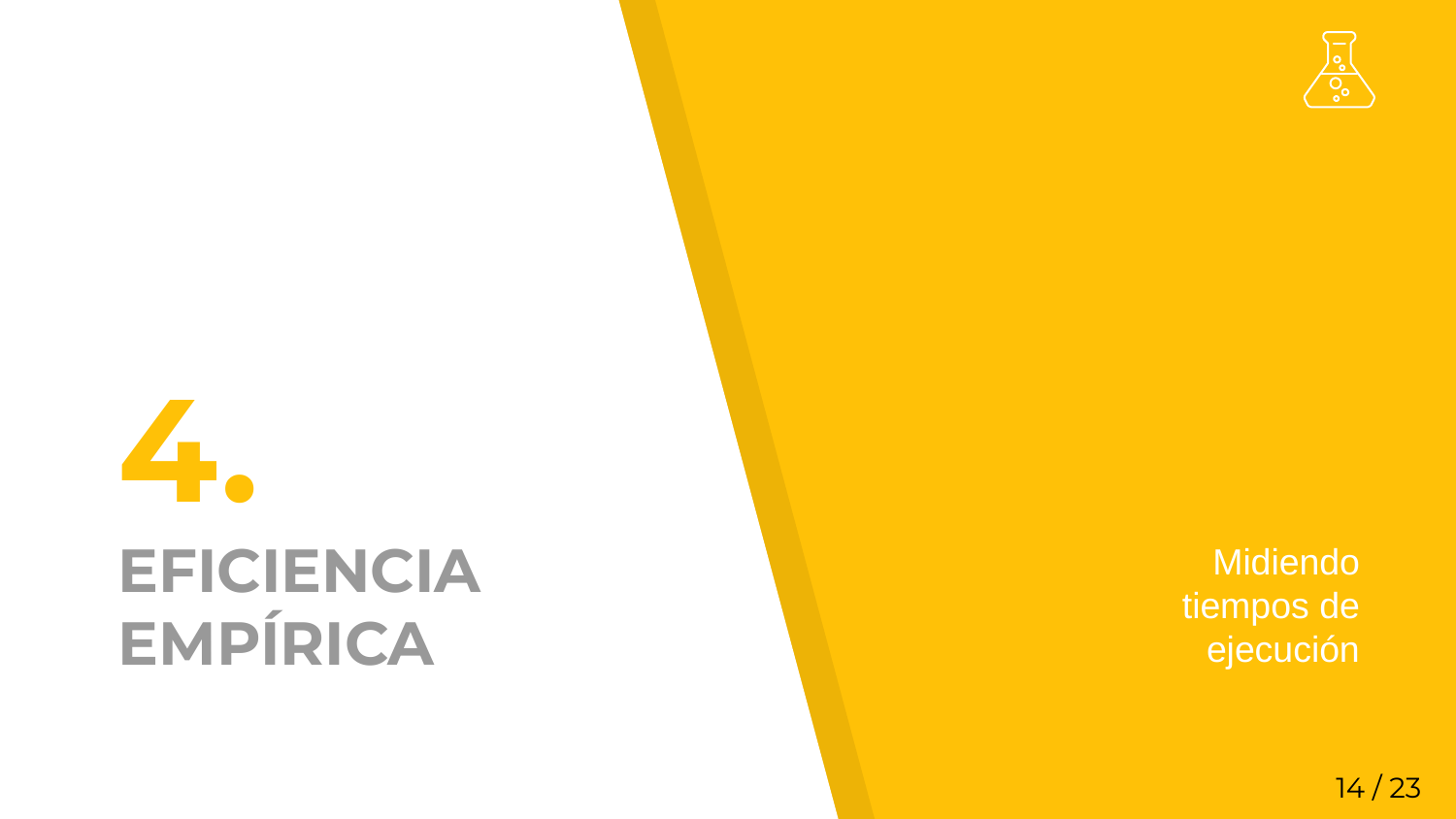

# 4.
EFICIENCIA EMPÍRICA
Midiendo tiempos de ejecución
14 / 23